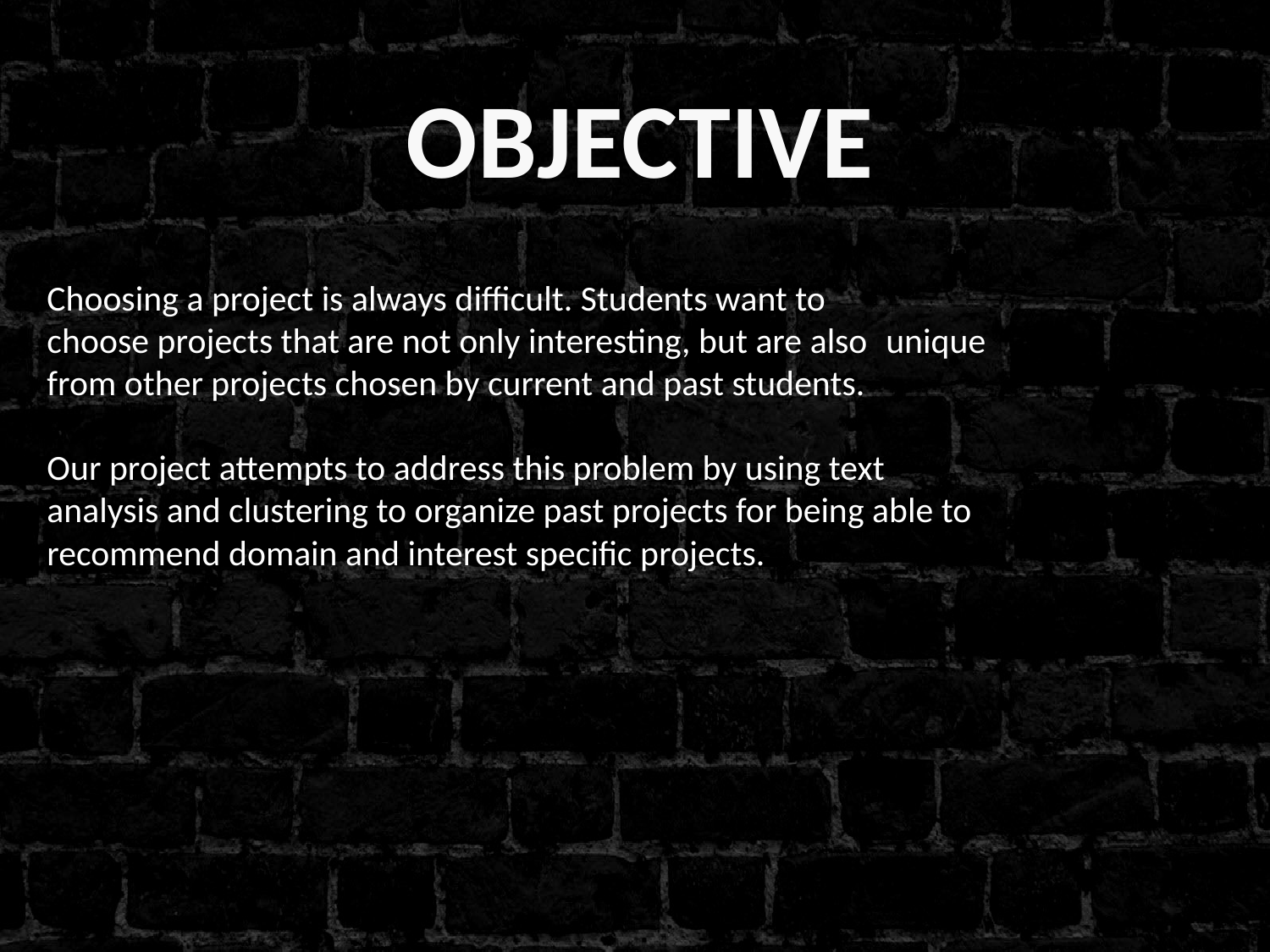

OBJECTIVE
Choosing a project is always difficult. Students want to
choose projects that are not only interesting, but are also  unique
from other projects chosen by current and past students.

Our project attempts to address this problem by using text
analysis and clustering to organize past projects for being able to
recommend domain and interest specific projects.